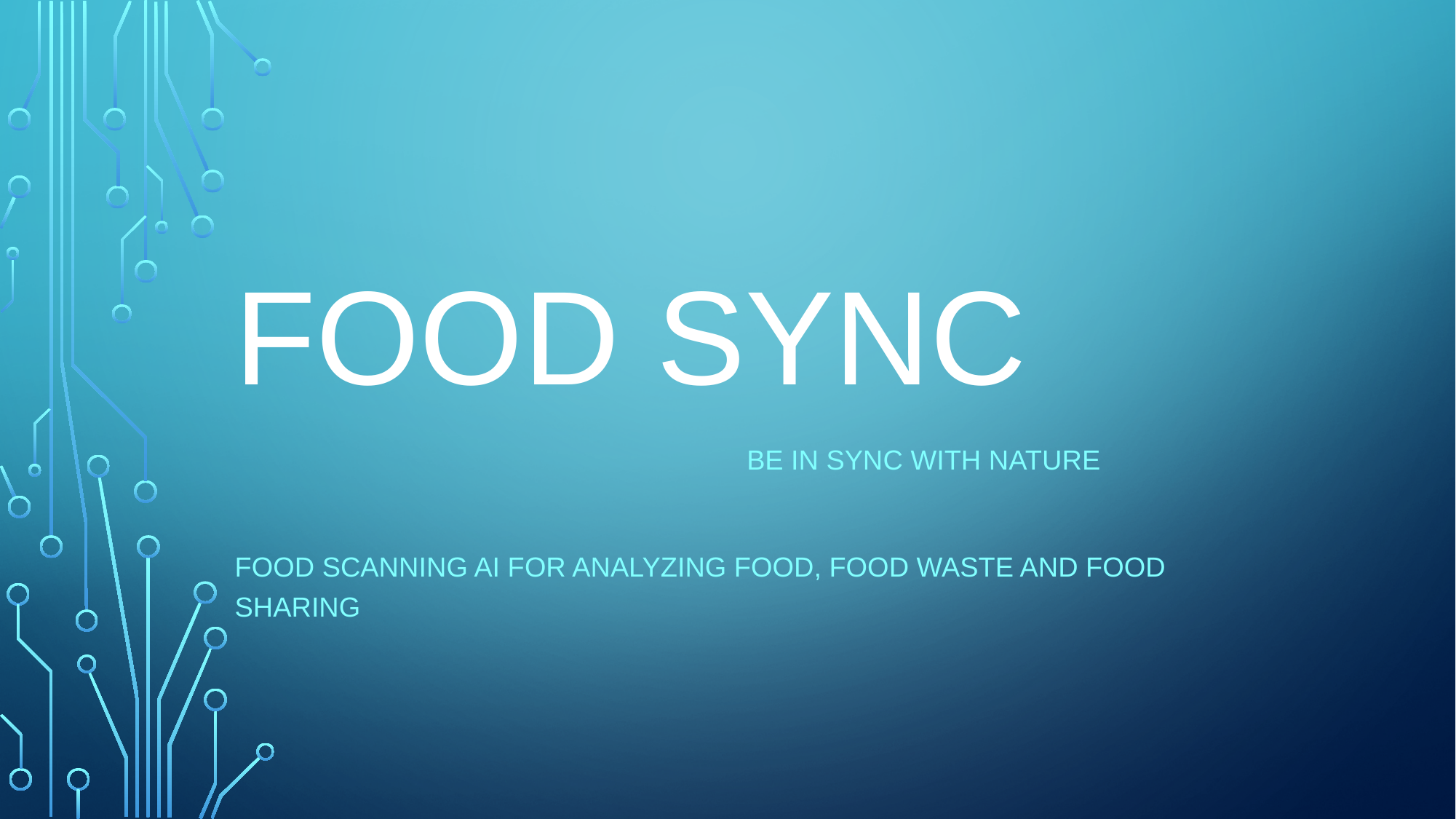

# Food Sync
                                                                   Be in sync with nature

Food Scanning AI for analyzing food, Food waste and food sharing